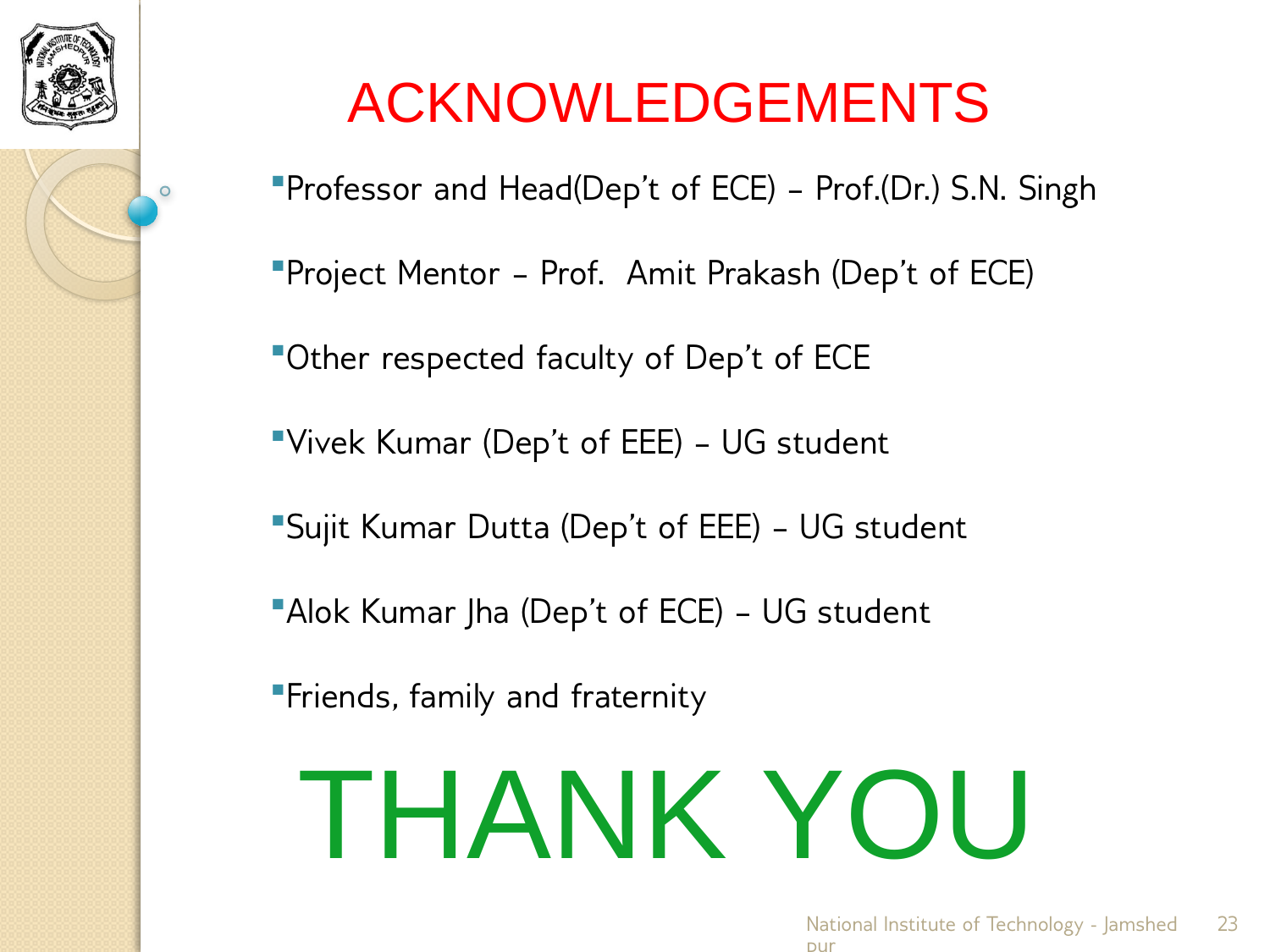

ACKNOWLEDGEMENTS
Professor and Head(Dep’t of ECE) – Prof.(Dr.) S.N. Singh

Project Mentor – Prof.  Amit Prakash (Dep’t of ECE)

Other respected faculty of Dep’t of ECE

Vivek Kumar (Dep’t of EEE) – UG student

Sujit Kumar Dutta (Dep’t of EEE) – UG student

Alok Kumar Jha (Dep’t of ECE) – UG student

Friends, family and fraternity
THANK YOU
National Institute of Technology - Jamshedpur
23